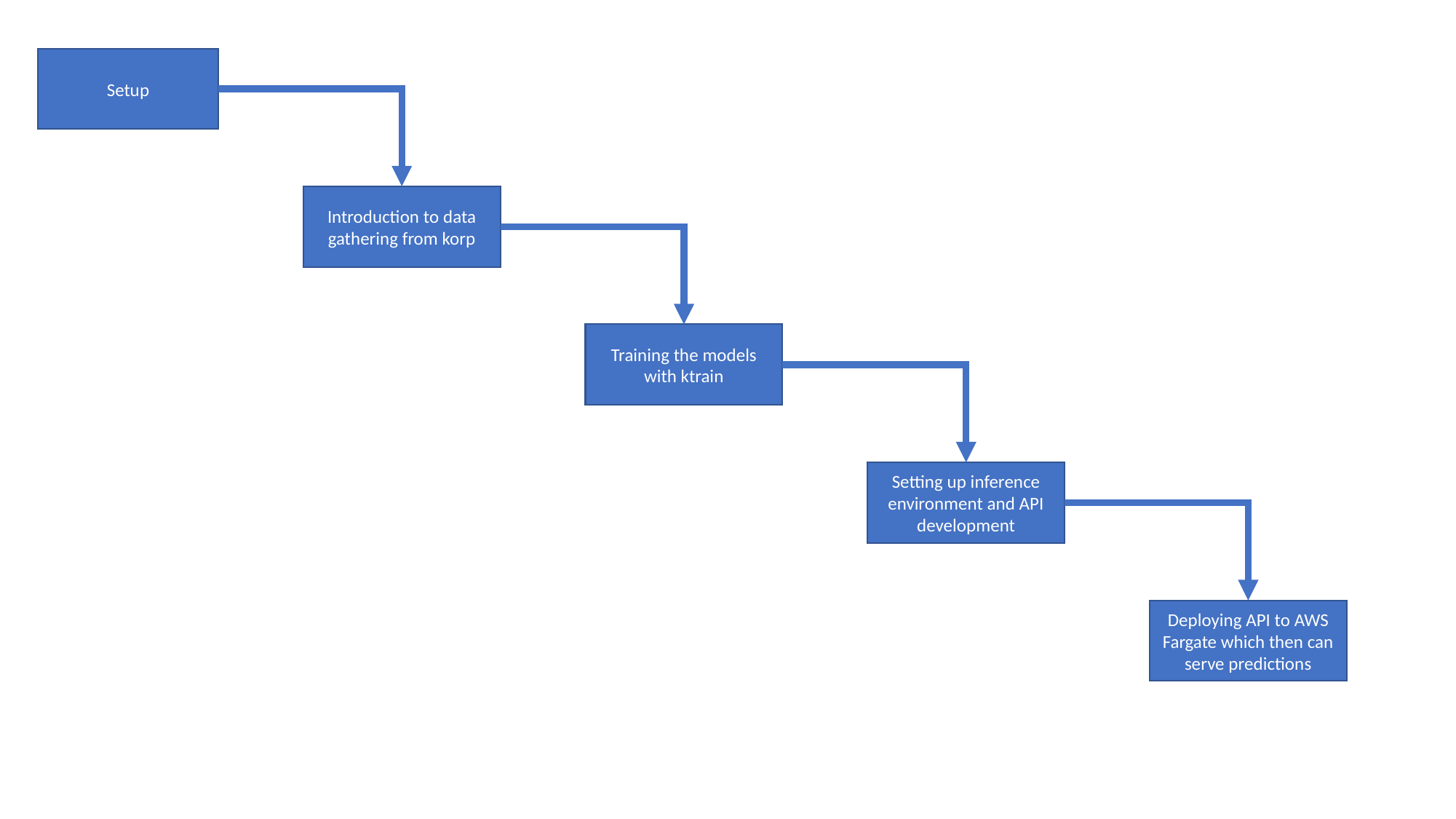

Setup
Introduction to data gathering from korp
Training the models
with ktrain
Setting up inference environment and API development
Deploying API to AWS Fargate which then can serve predictions